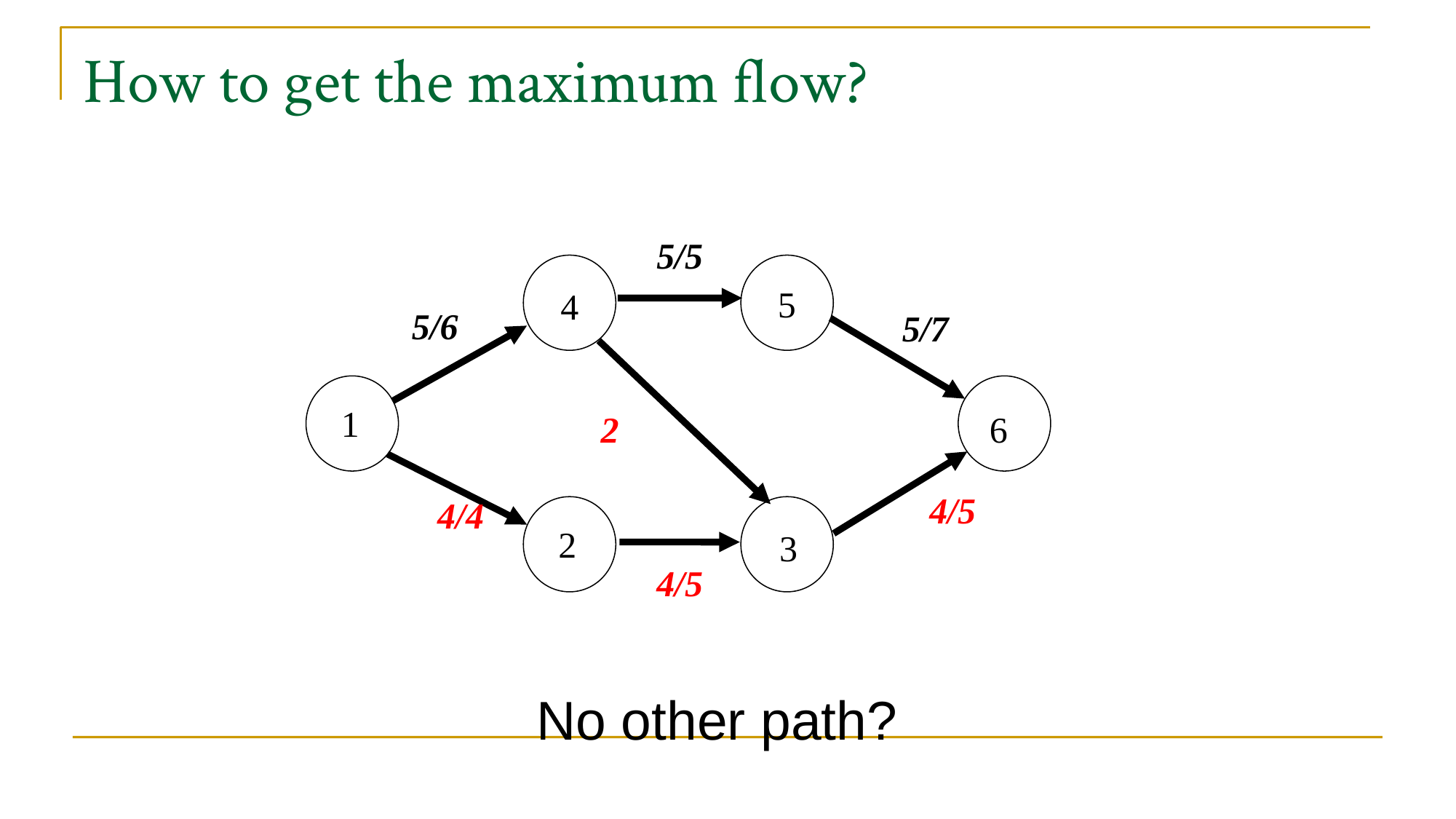

# How to get the maximum flow?
5/5

5
4
5/6

5/7

1
2
6

4/5
4/4

2
3

4/5
No other path?